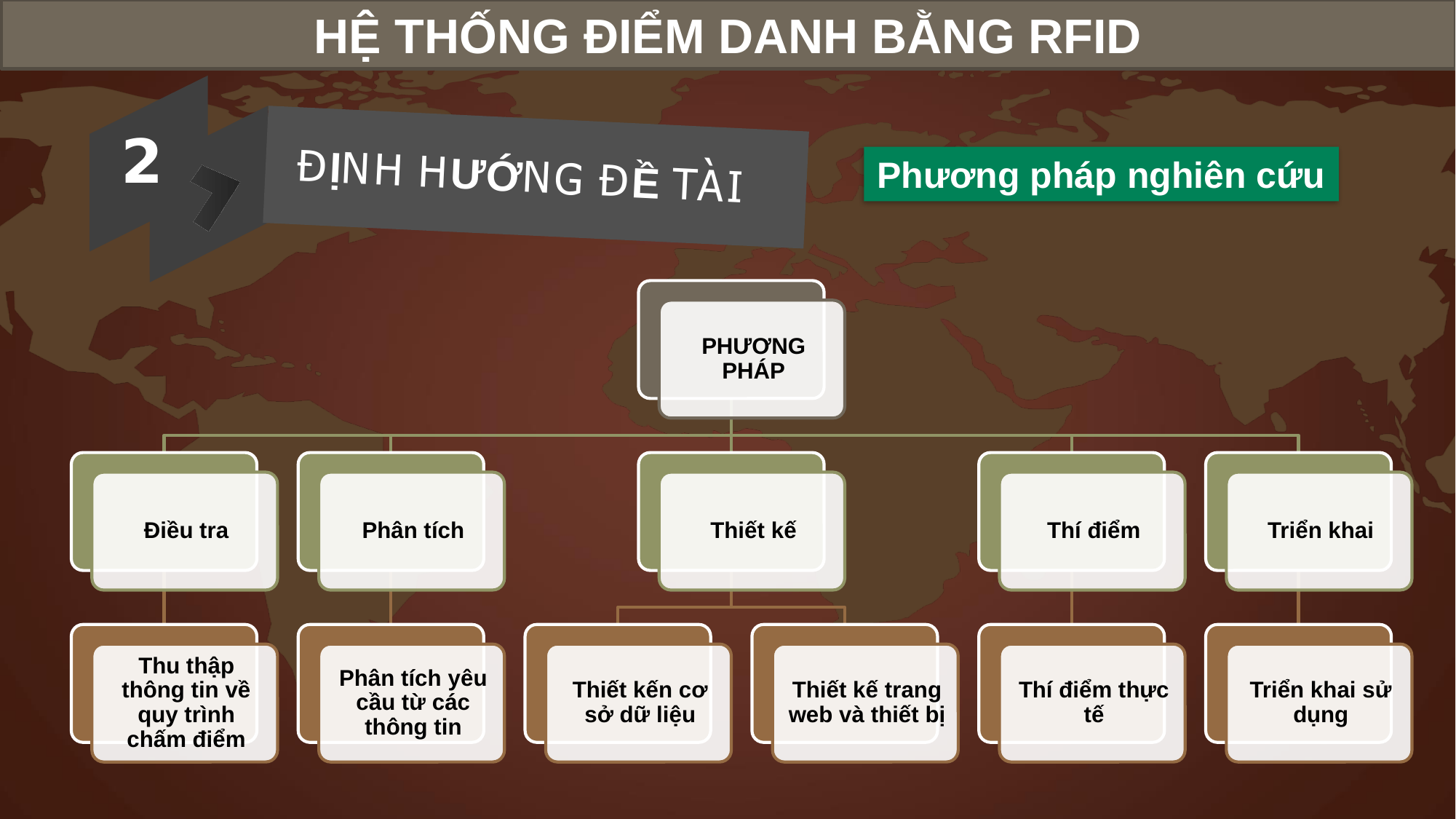

HỆ THỐNG ĐIỂM DANH BẰNG RFID

2
Phương pháp nghiên cứu
ĐỊNH HƯỚNG ĐỀ TÀI
PHƯƠNG PHÁP
Điều tra
Thu thập thông tin về quy trình chấm điểm
Phân tích
Phân tích yêu cầu từ các thông tin
Thiết kế
Thiết kến cơ sở dữ liệu
Thiết kế trang web và thiết bị
Thí điểm
Thí điểm thực tế
Triển khai
Triển khai sử dụng